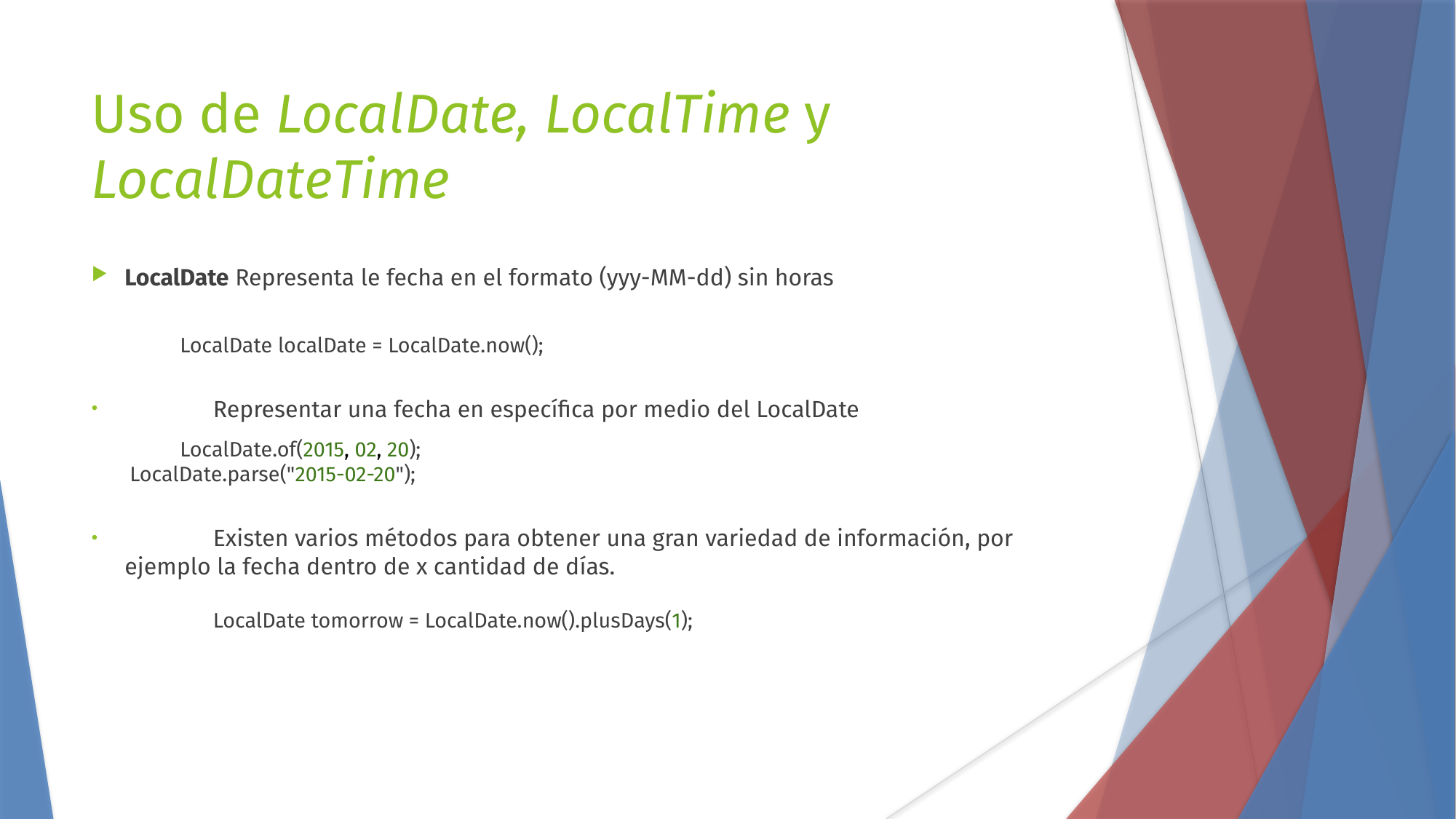

Uso de LocalDate, LocalTime y LocalDateTime
LocalDate Representa le fecha en el formato (yyy-MM-dd) sin horas
	LocalDate localDate = LocalDate.now();
	Representar una fecha en específica por medio del LocalDate
	LocalDate.of(2015, 02, 20);
       LocalDate.parse("2015-02-20");
	Existen varios métodos para obtener una gran variedad de información, por ejemplo la fecha dentro de x cantidad de días.
	LocalDate tomorrow = LocalDate.now().plusDays(1);